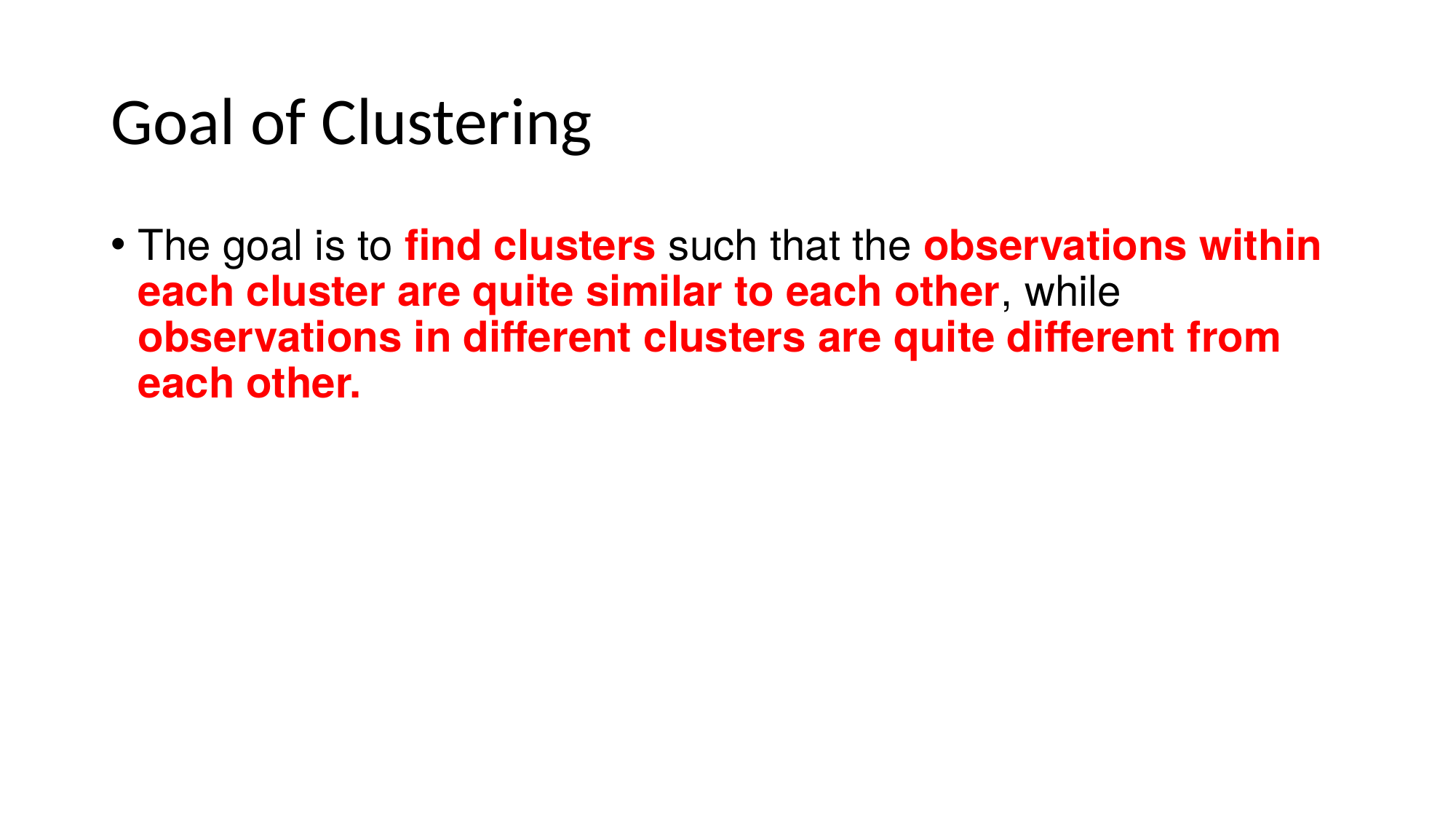

# Goal of Clustering
The goal is to find clusters such that the observations within each cluster are quite similar to each other, while observations in different clusters are quite different from each other.